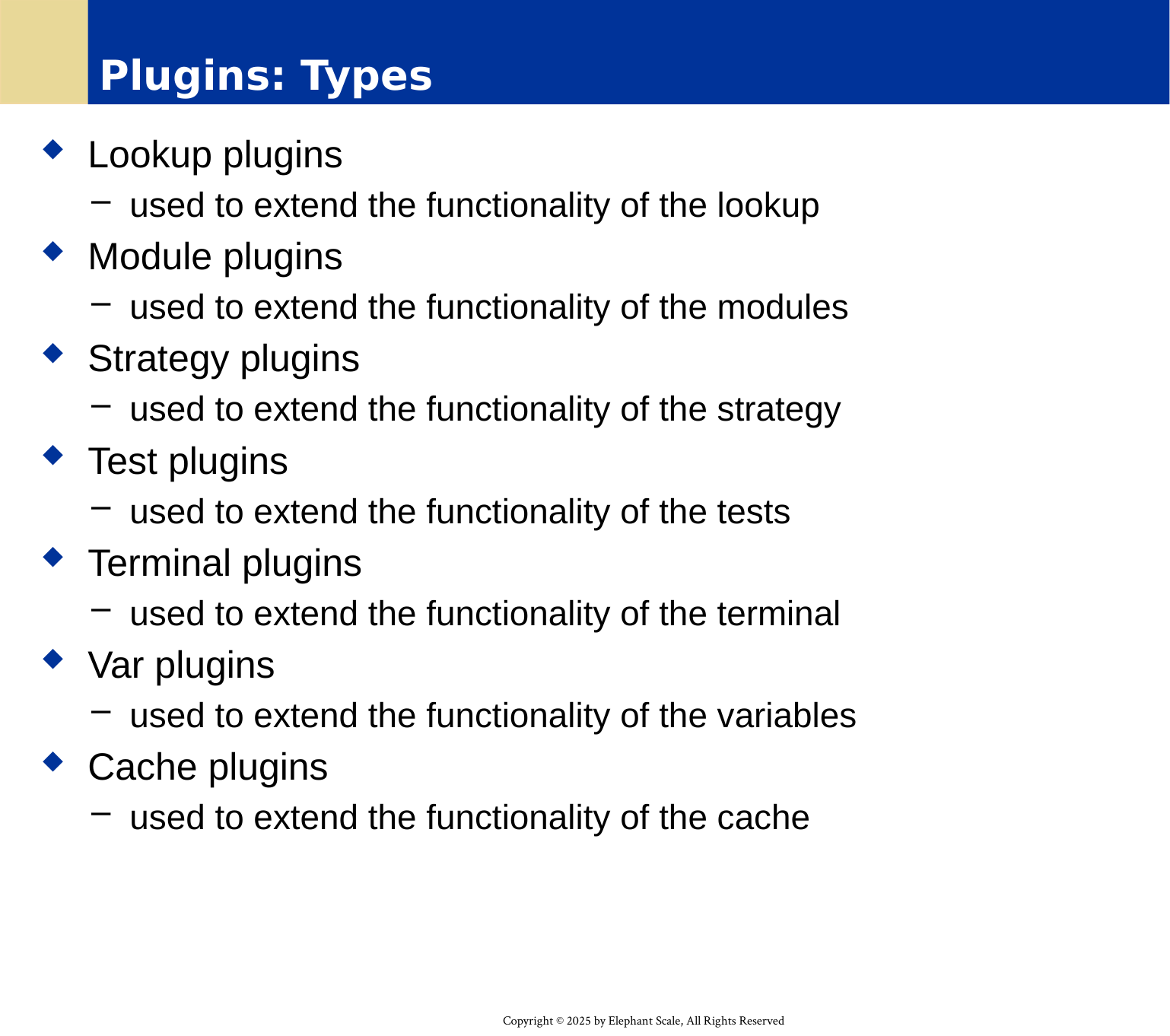

# Plugins: Types
 Lookup plugins
 used to extend the functionality of the lookup
 Module plugins
 used to extend the functionality of the modules
 Strategy plugins
 used to extend the functionality of the strategy
 Test plugins
 used to extend the functionality of the tests
 Terminal plugins
 used to extend the functionality of the terminal
 Var plugins
 used to extend the functionality of the variables
 Cache plugins
 used to extend the functionality of the cache
Copyright © 2025 by Elephant Scale, All Rights Reserved